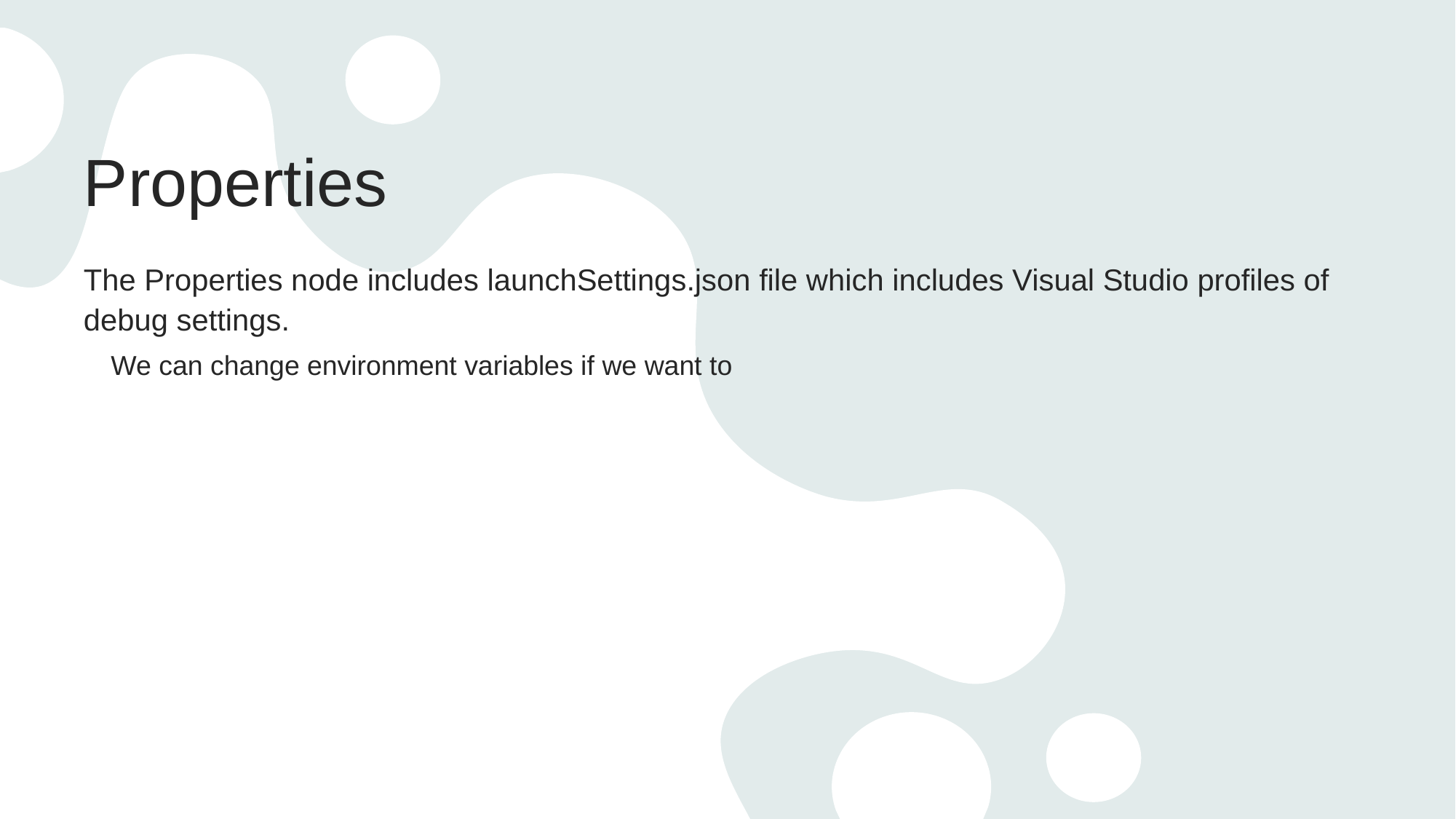

# Properties
The Properties node includes launchSettings.json file which includes Visual Studio profiles of debug settings.
We can change environment variables if we want to